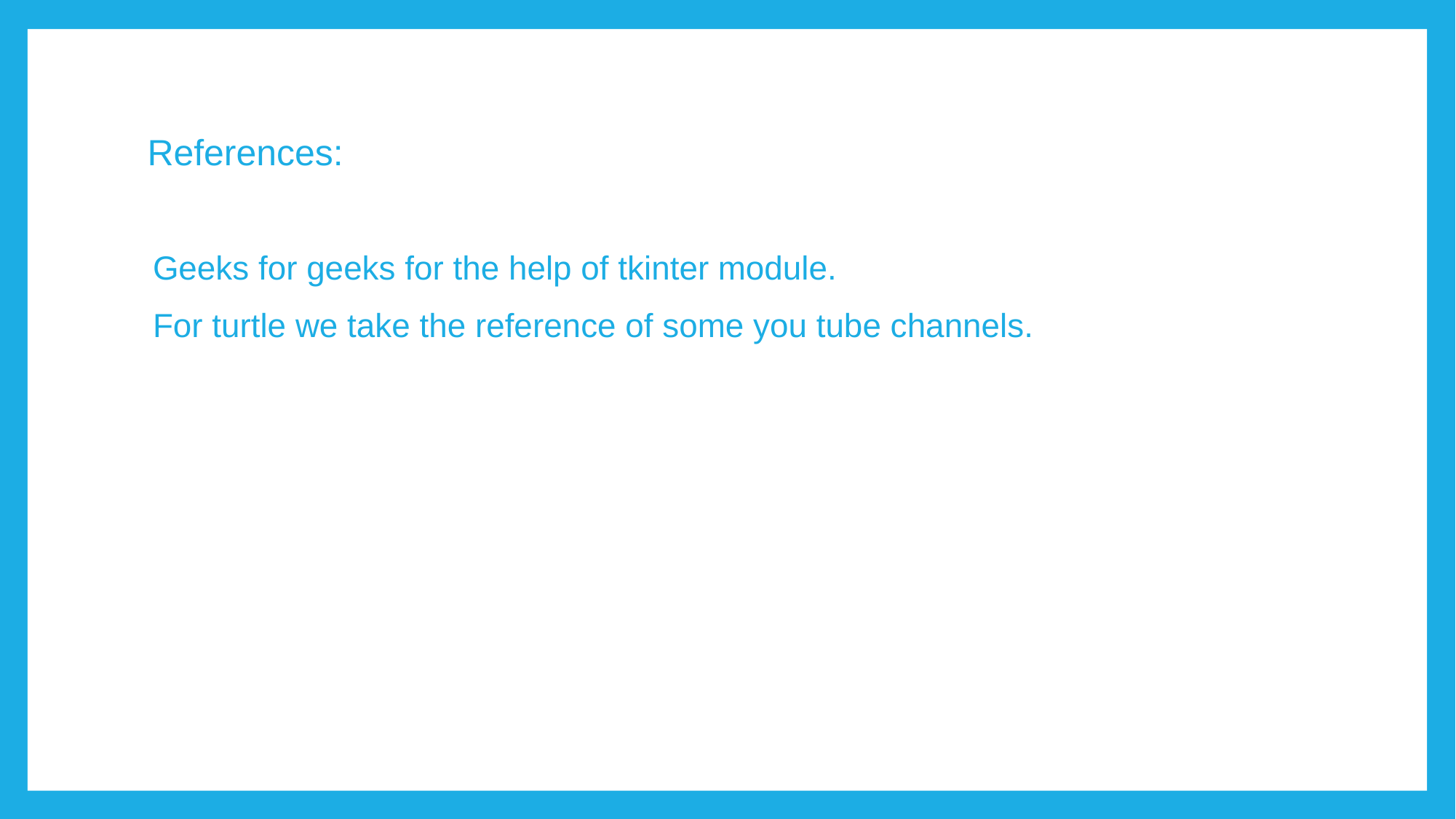

# References:
Geeks for geeks for the help of tkinter module.
For turtle we take the reference of some you tube channels.